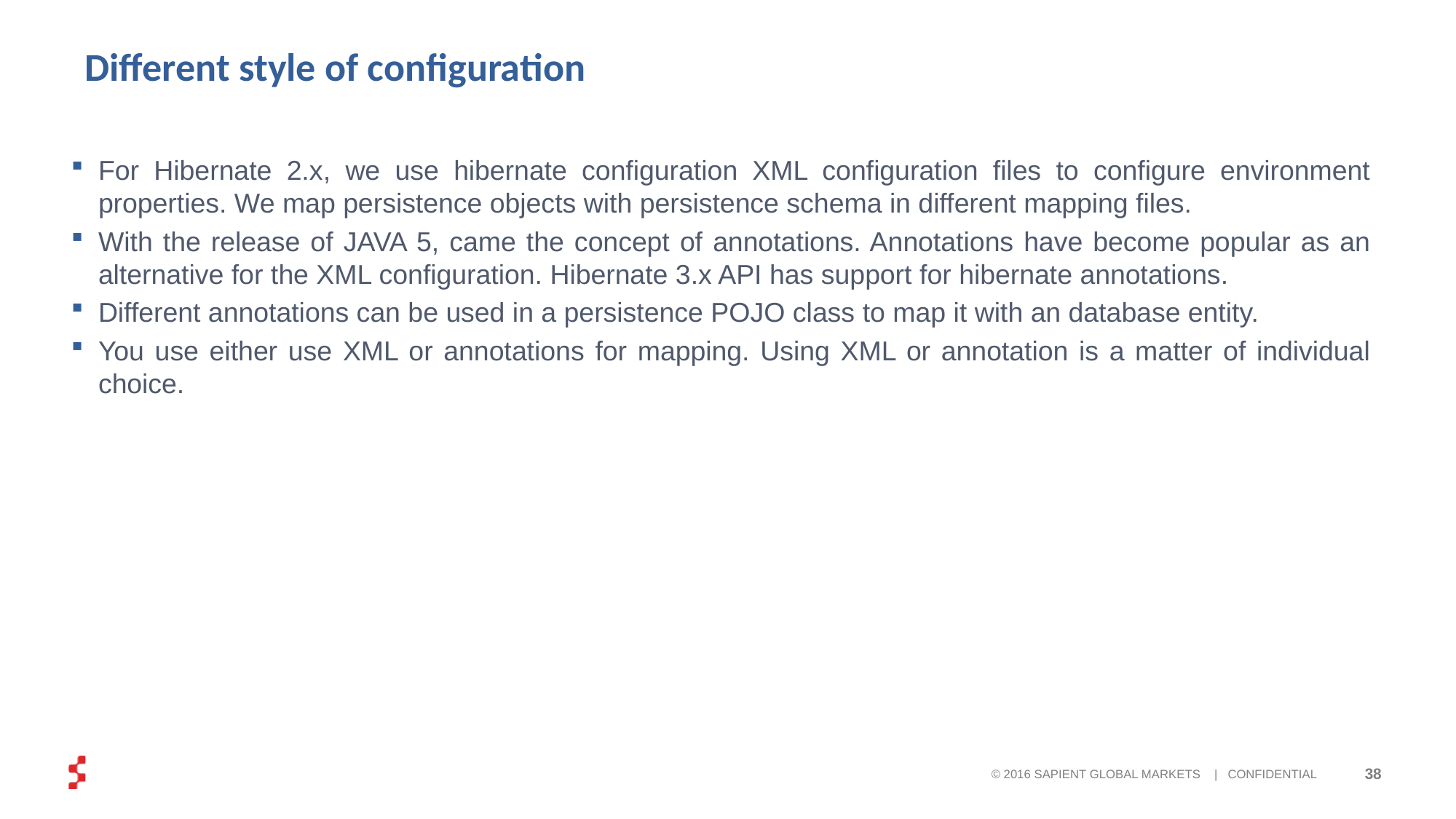

# Different style of configuration
For Hibernate 2.x, we use hibernate configuration XML configuration files to configure environment properties. We map persistence objects with persistence schema in different mapping files.
With the release of JAVA 5, came the concept of annotations. Annotations have become popular as an alternative for the XML configuration. Hibernate 3.x API has support for hibernate annotations.
Different annotations can be used in a persistence POJO class to map it with an database entity.
You use either use XML or annotations for mapping. Using XML or annotation is a matter of individual choice.